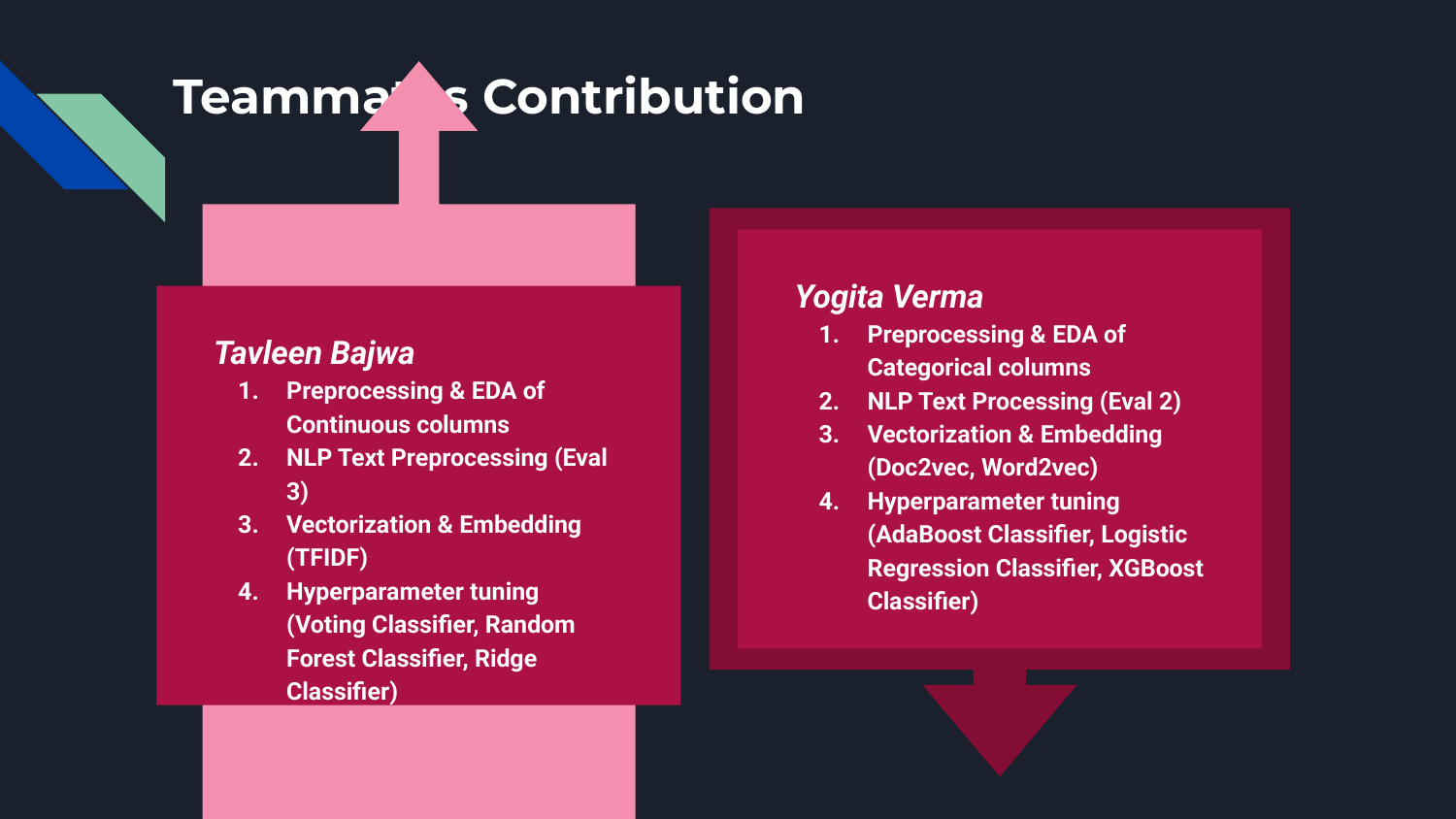

# Teammates Contribution

Tavleen Bajwa
Preprocessing & EDA of Continuous columns
NLP Text Preprocessing (Eval 3)
Vectorization & Embedding (TFIDF)
Hyperparameter tuning (Voting Classifier, Random Forest Classifier, Ridge Classifier)

Yogita Verma
Preprocessing & EDA of Categorical columns
NLP Text Processing (Eval 2)
Vectorization & Embedding (Doc2vec, Word2vec)
Hyperparameter tuning (AdaBoost Classifier, Logistic Regression Classifier, XGBoost Classifier)